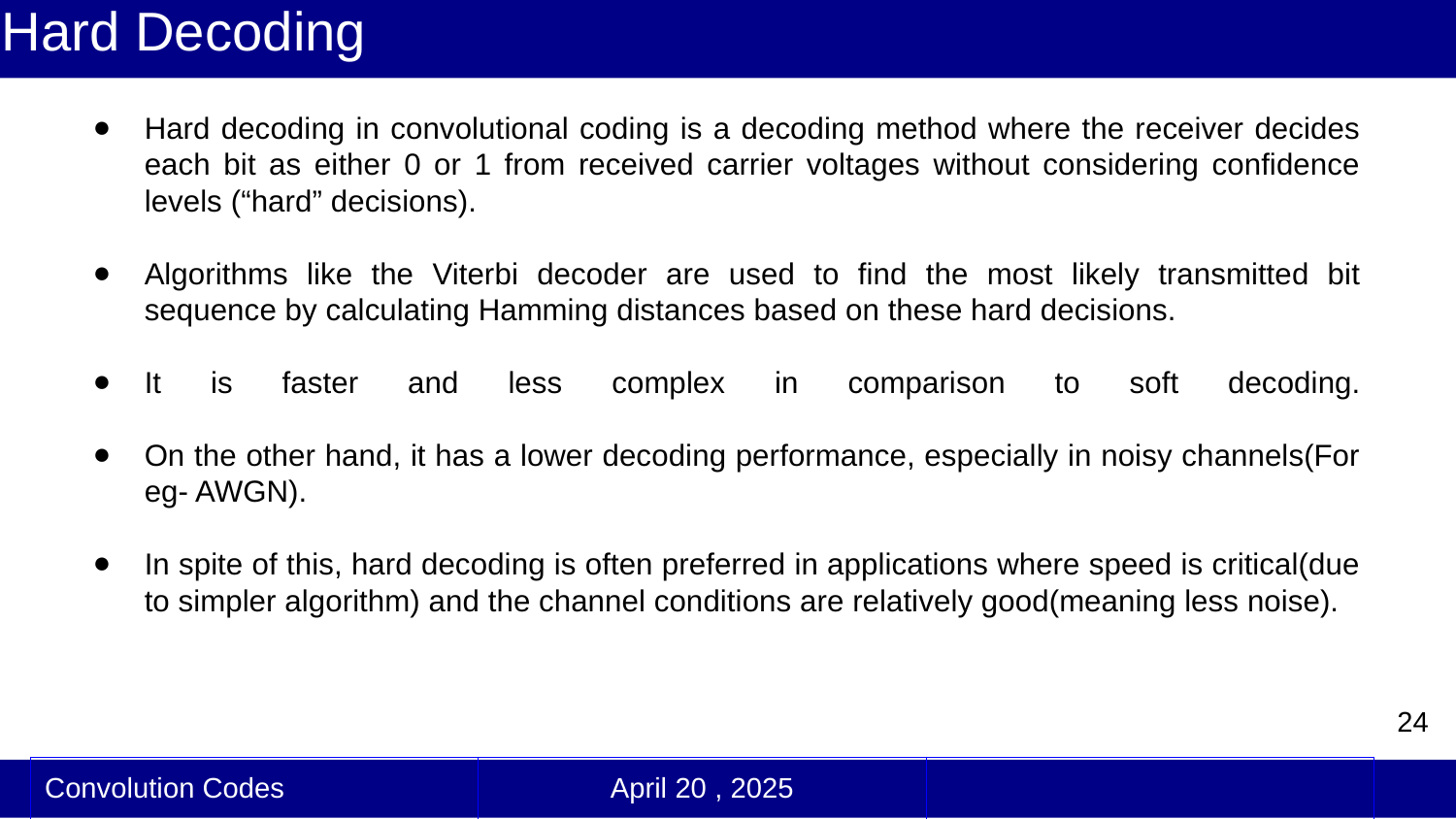

# Hard Decoding

Hard decoding in convolutional coding is a decoding method where the receiver decides each bit as either 0 or 1 from received carrier voltages without considering confidence levels (“hard” decisions).

Algorithms like the Viterbi decoder are used to find the most likely transmitted bit sequence by calculating Hamming distances based on these hard decisions.

It is faster and less complex in comparison to soft decoding.
On the other hand, it has a lower decoding performance, especially in noisy channels(For eg- AWGN).

In spite of this, hard decoding is often preferred in applications where speed is critical(due to simpler algorithm) and the channel conditions are relatively good(meaning less noise).

24